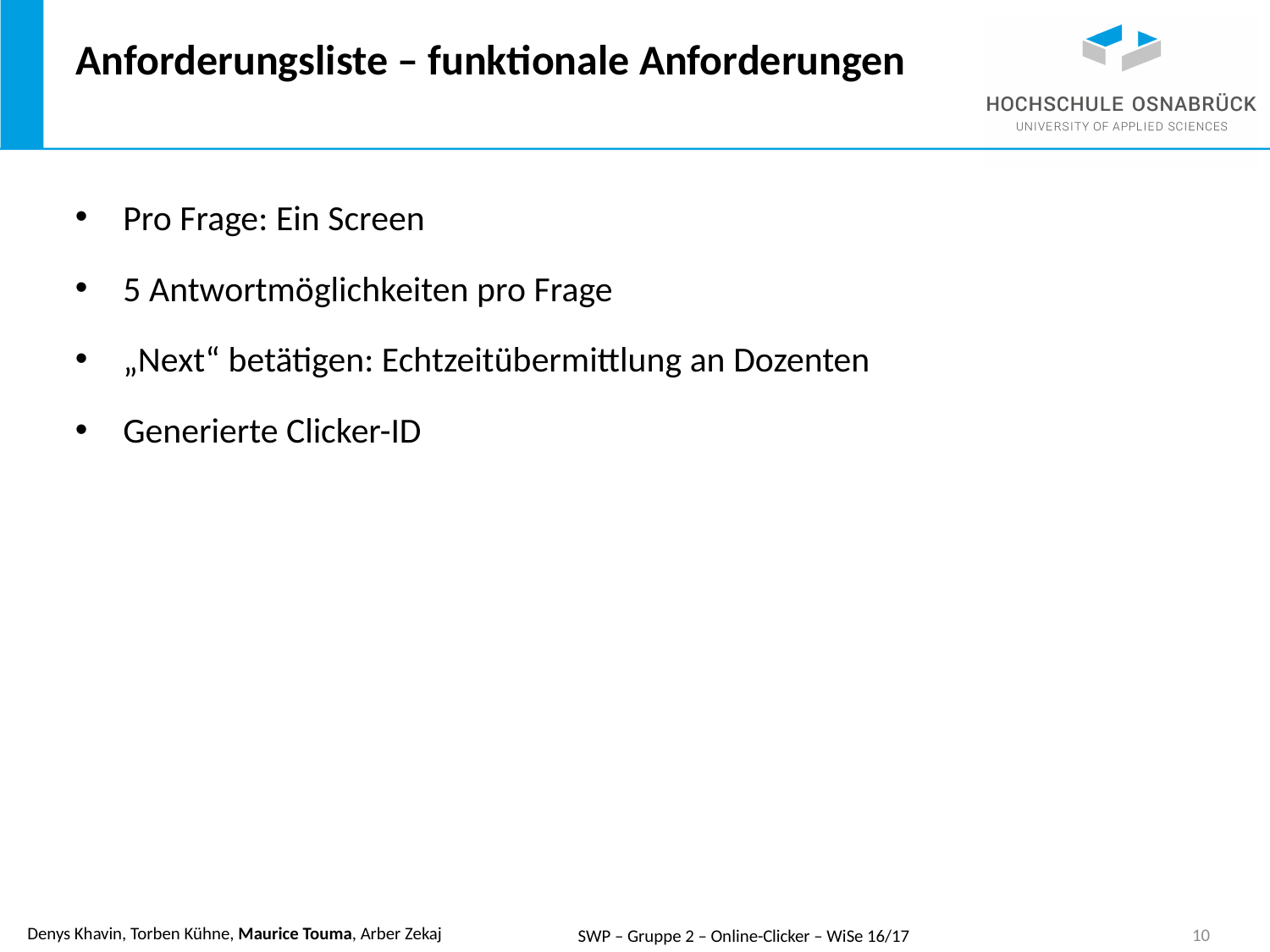

# Anforderungsliste – funktionale Anforderungen
Pro Frage: Ein Screen
5 Antwortmöglichkeiten pro Frage
„Next“ betätigen: Echtzeitübermittlung an Dozenten
Generierte Clicker-ID

SWP – Gruppe 2 – Online-Clicker – WiSe 16/17
10